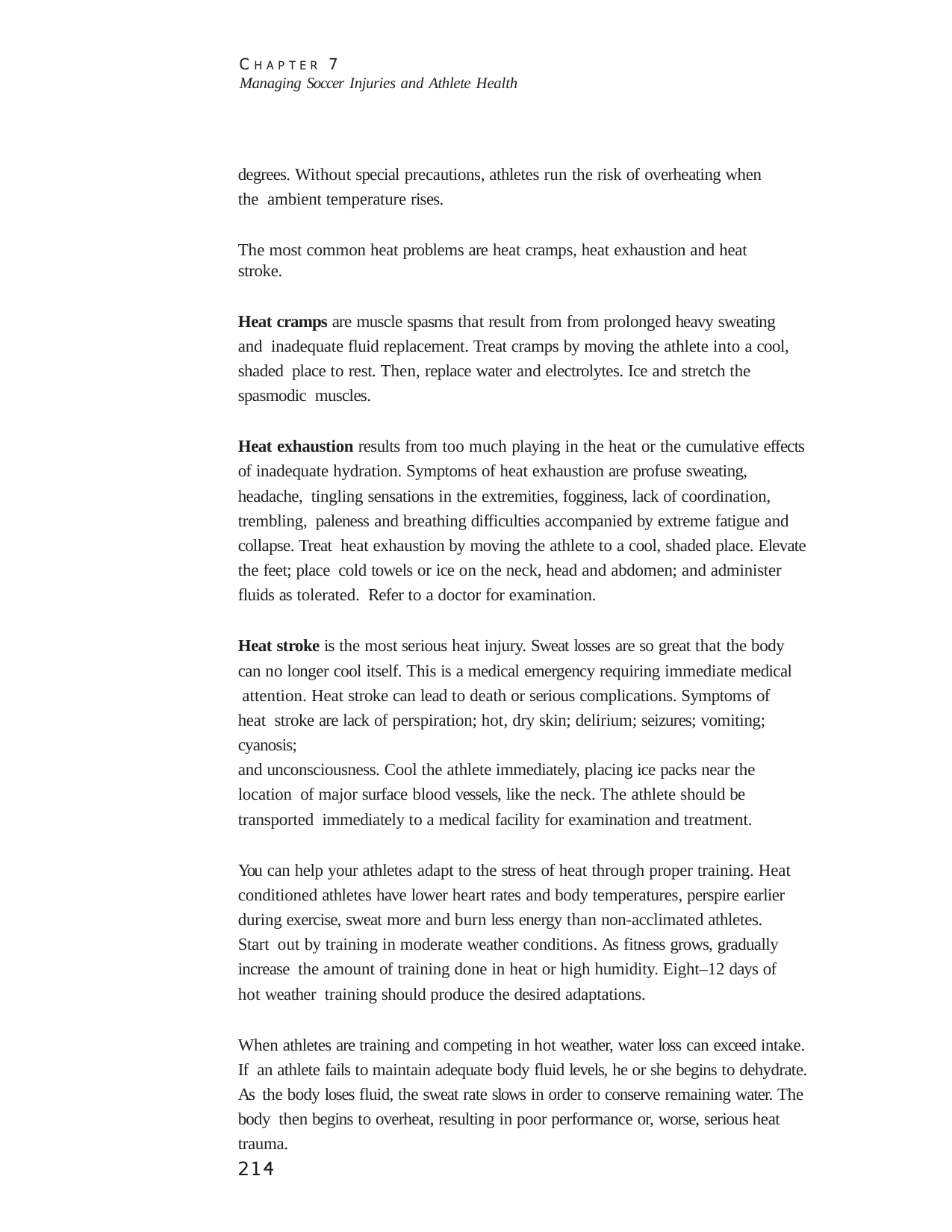

C H A P T E R   7
Managing Soccer Injuries and Athlete Health
degrees. Without special precautions, athletes run the risk of overheating when the  ambient temperature rises.

The most common heat problems are heat cramps, heat exhaustion and heat stroke.

Heat cramps are muscle spasms that result from from prolonged heavy sweating and  inadequate fluid replacement. Treat cramps by moving the athlete into a cool, shaded  place to rest. Then, replace water and electrolytes. Ice and stretch the spasmodic  muscles.

Heat exhaustion results from too much playing in the heat or the cumulative effects  of inadequate hydration. Symptoms of heat exhaustion are profuse sweating, headache,  tingling sensations in the extremities, fogginess, lack of coordination, trembling,  paleness and breathing difficulties accompanied by extreme fatigue and collapse. Treat  heat exhaustion by moving the athlete to a cool, shaded place. Elevate the feet; place  cold towels or ice on the neck, head and abdomen; and administer fluids as tolerated.  Refer to a doctor for examination.

Heat stroke is the most serious heat injury. Sweat losses are so great that the body  can no longer cool itself. This is a medical emergency requiring immediate medical  attention. Heat stroke can lead to death or serious complications. Symptoms of heat  stroke are lack of perspiration; hot, dry skin; delirium; seizures; vomiting; cyanosis;
and unconsciousness. Cool the athlete immediately, placing ice packs near the location  of major surface blood vessels, like the neck. The athlete should be transported  immediately to a medical facility for examination and treatment.

You can help your athletes adapt to the stress of heat through proper training. Heat  conditioned athletes have lower heart rates and body temperatures, perspire earlier  during exercise, sweat more and burn less energy than non-acclimated athletes. Start  out by training in moderate weather conditions. As fitness grows, gradually increase  the amount of training done in heat or high humidity. Eight–12 days of hot weather  training should produce the desired adaptations.

When athletes are training and competing in hot weather, water loss can exceed intake. If  an athlete fails to maintain adequate body fluid levels, he or she begins to dehydrate. As  the body loses fluid, the sweat rate slows in order to conserve remaining water. The body  then begins to overheat, resulting in poor performance or, worse, serious heat trauma.
214